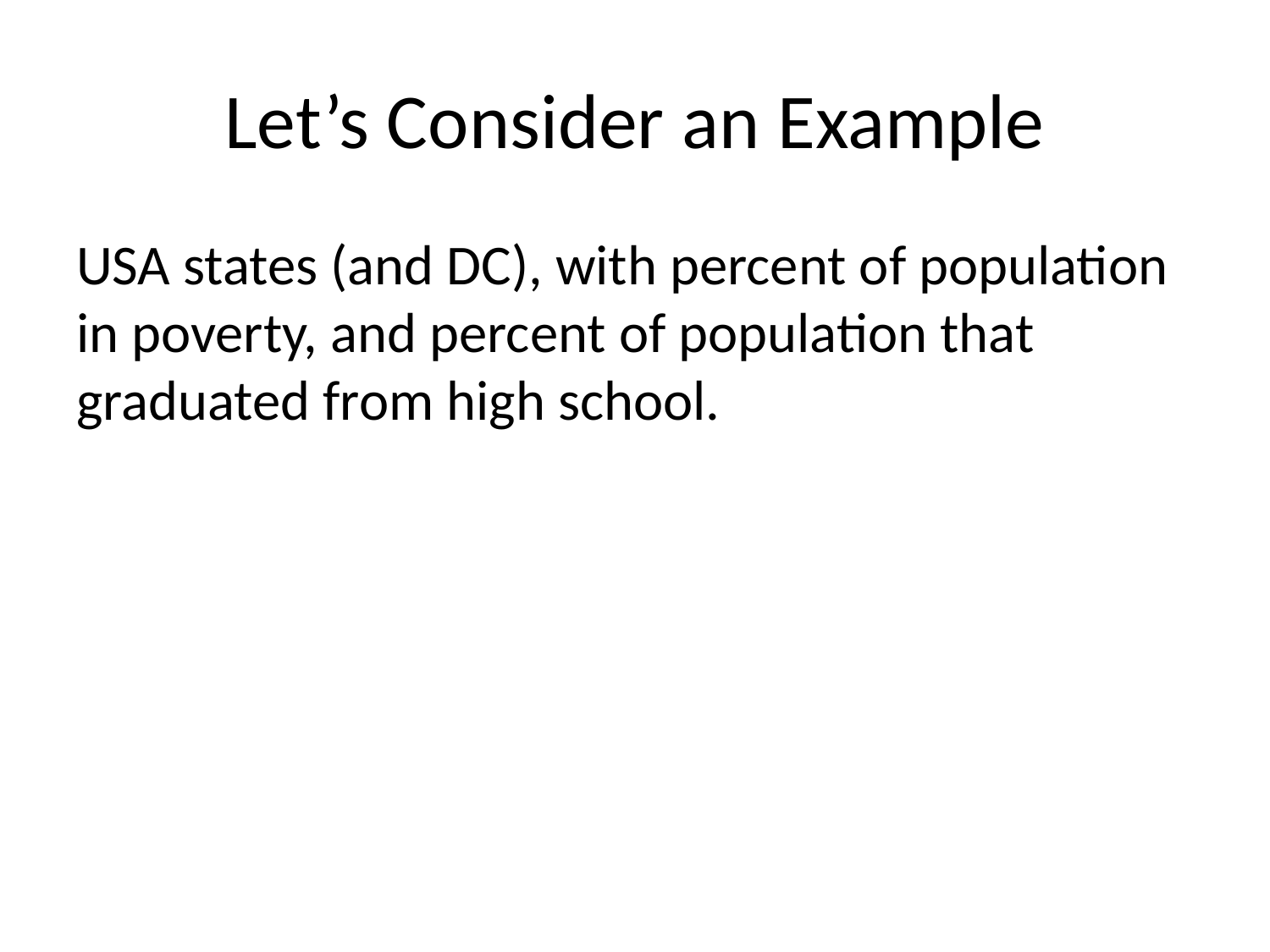

# Let’s Consider an Example
USA states (and DC), with percent of population in poverty, and percent of population that graduated from high school.